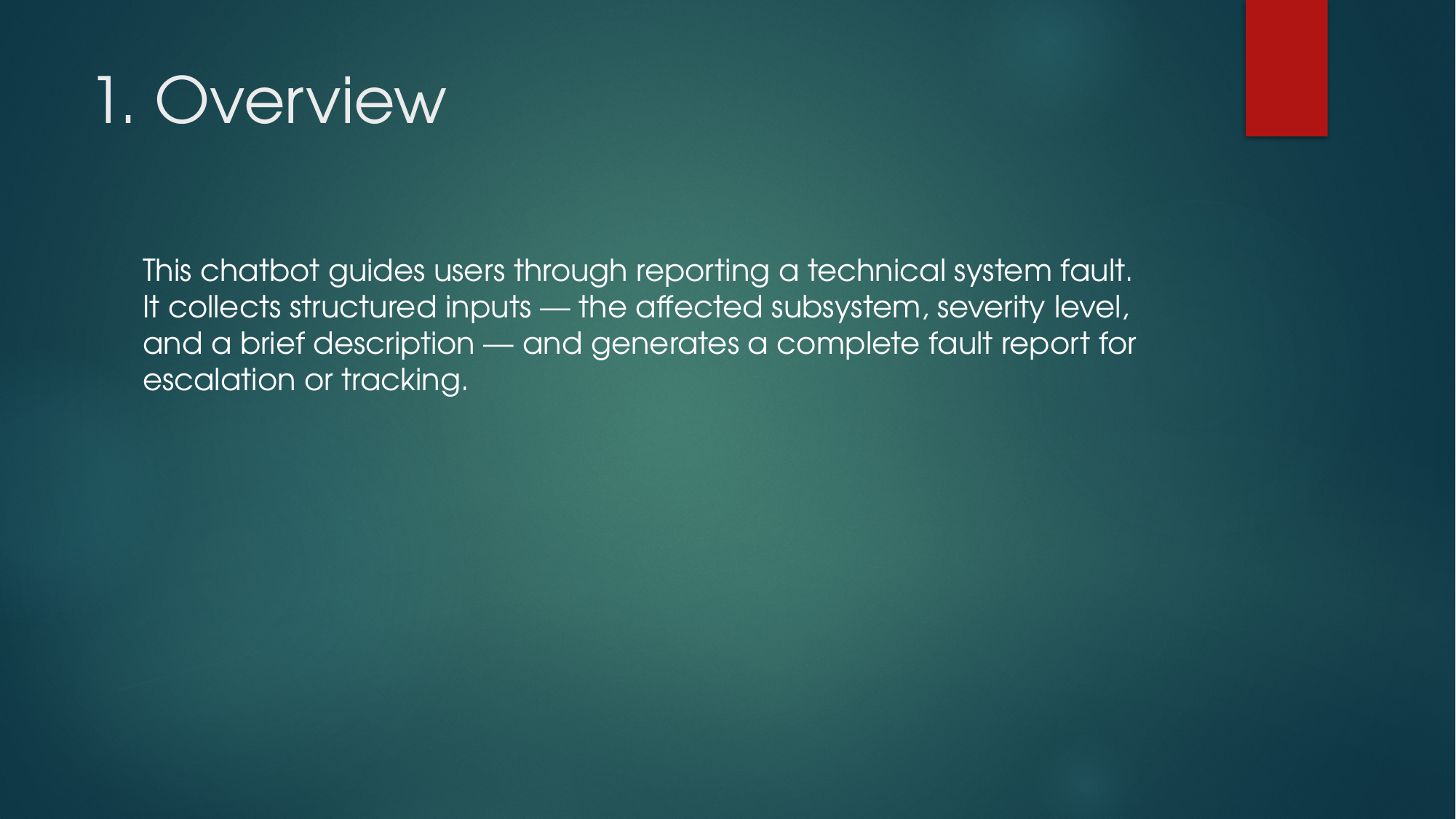

# 1. Overview
This chatbot guides users through reporting a technical system fault.
It collects structured inputs — the affected subsystem, severity level, and a brief description — and generates a complete fault report for escalation or tracking.